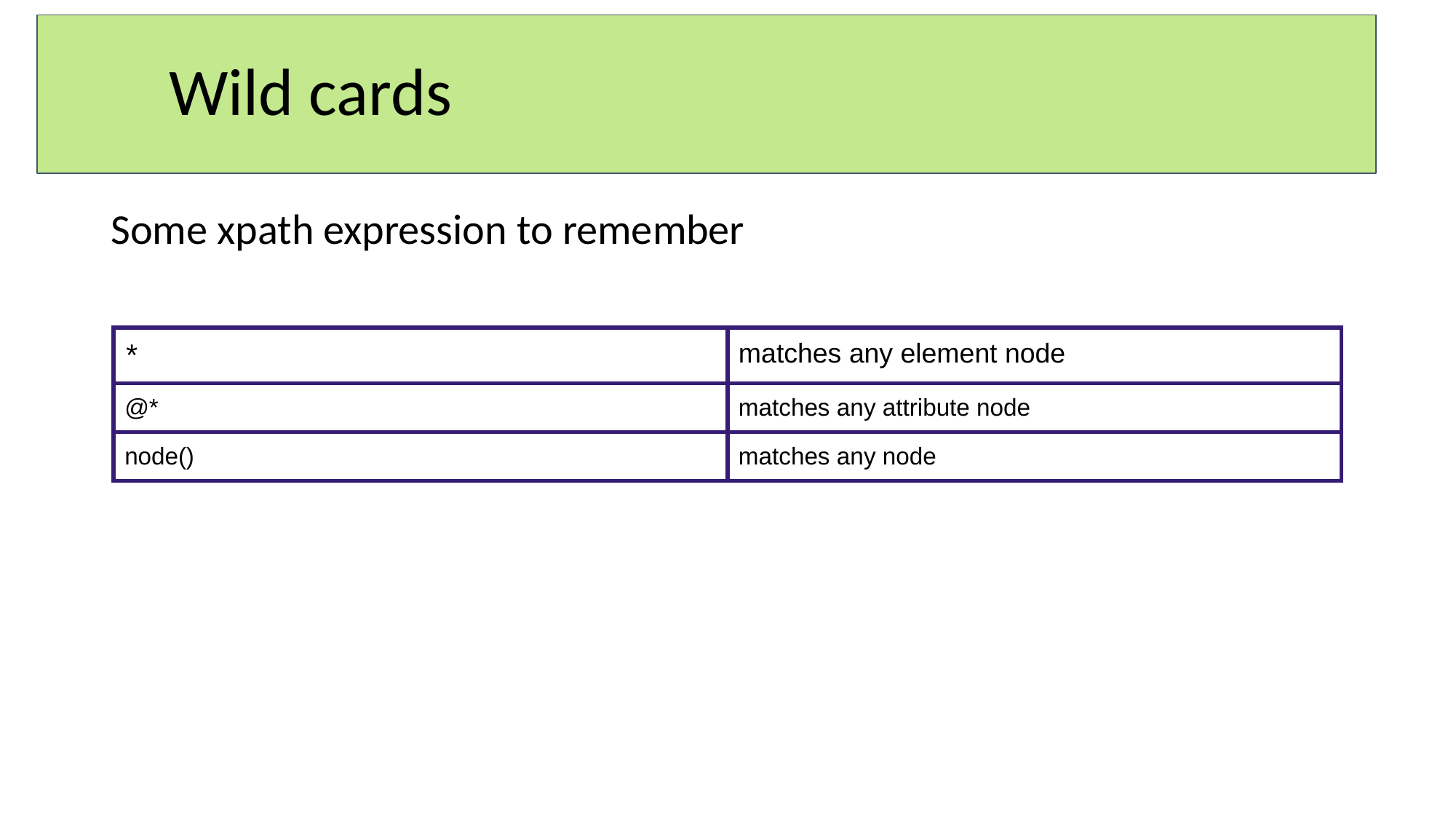

Wild cards
Some xpath expression to remember

| \* | matches any element node |
| --- | --- |
| @\* | matches any attribute node |
| node() | matches any node |